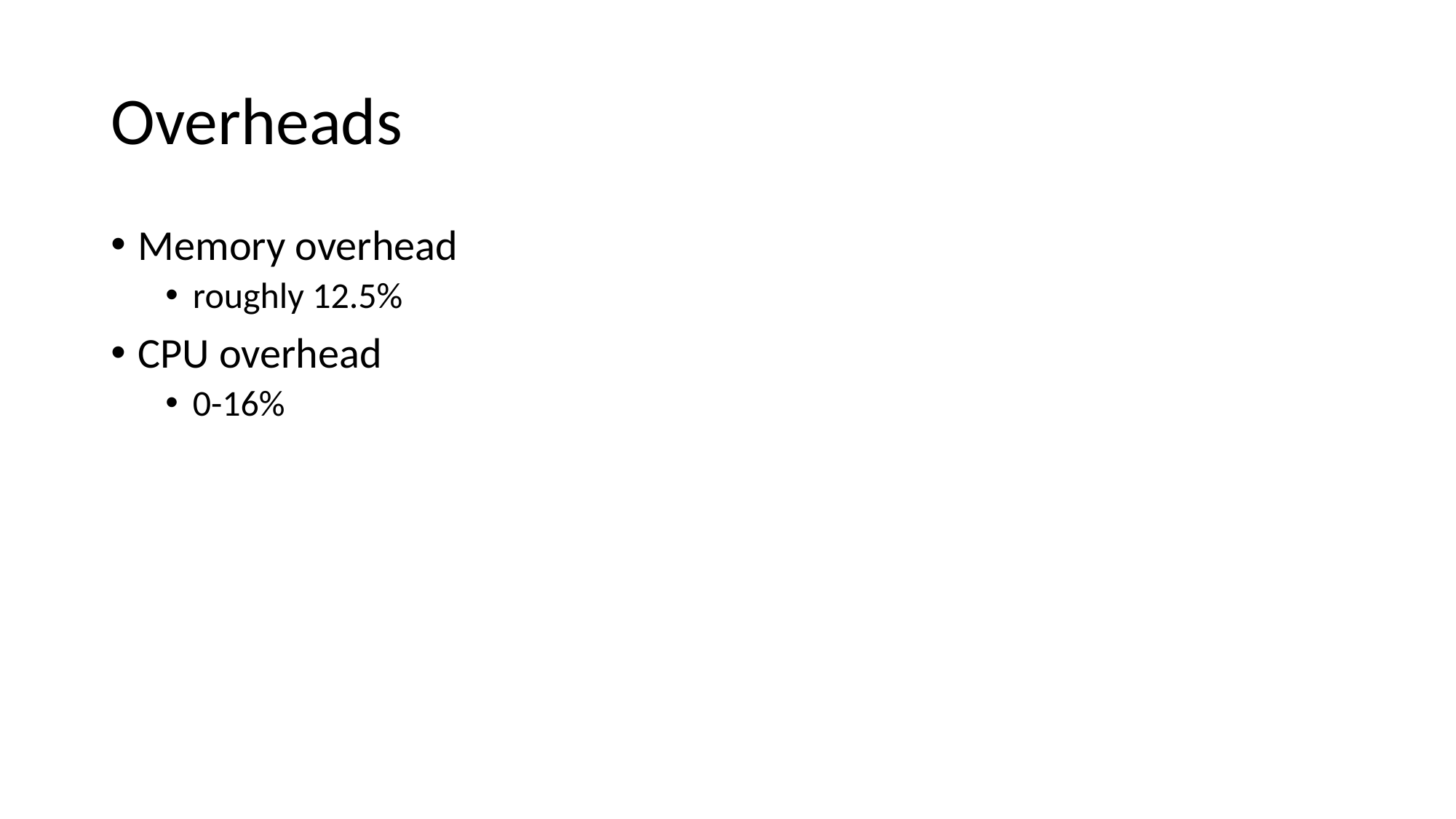

# Overheads
Memory overhead
roughly 12.5%
CPU overhead
0-16%